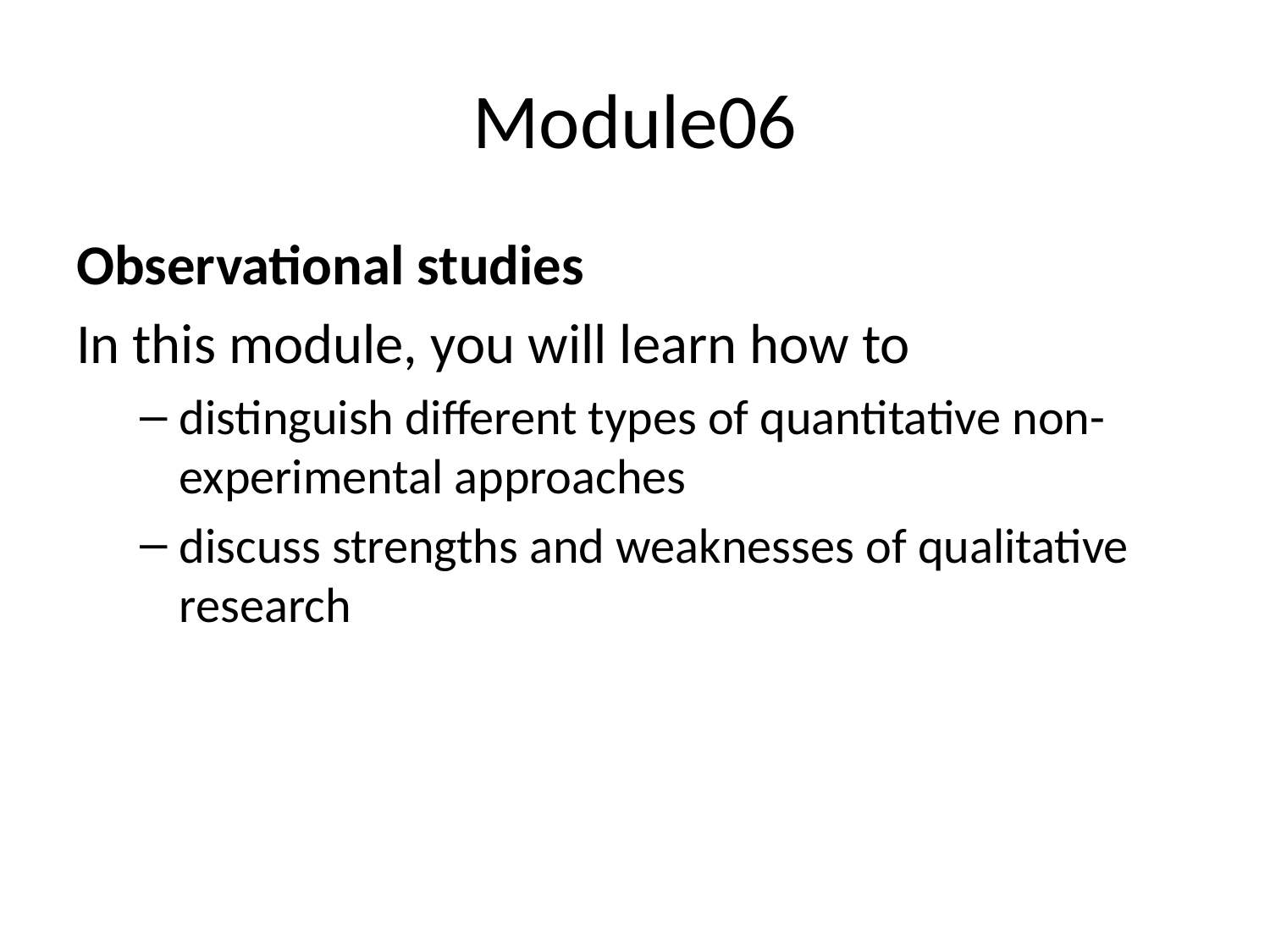

# Module06
Observational studies
In this module, you will learn how to
distinguish different types of quantitative non-experimental approaches
discuss strengths and weaknesses of qualitative research